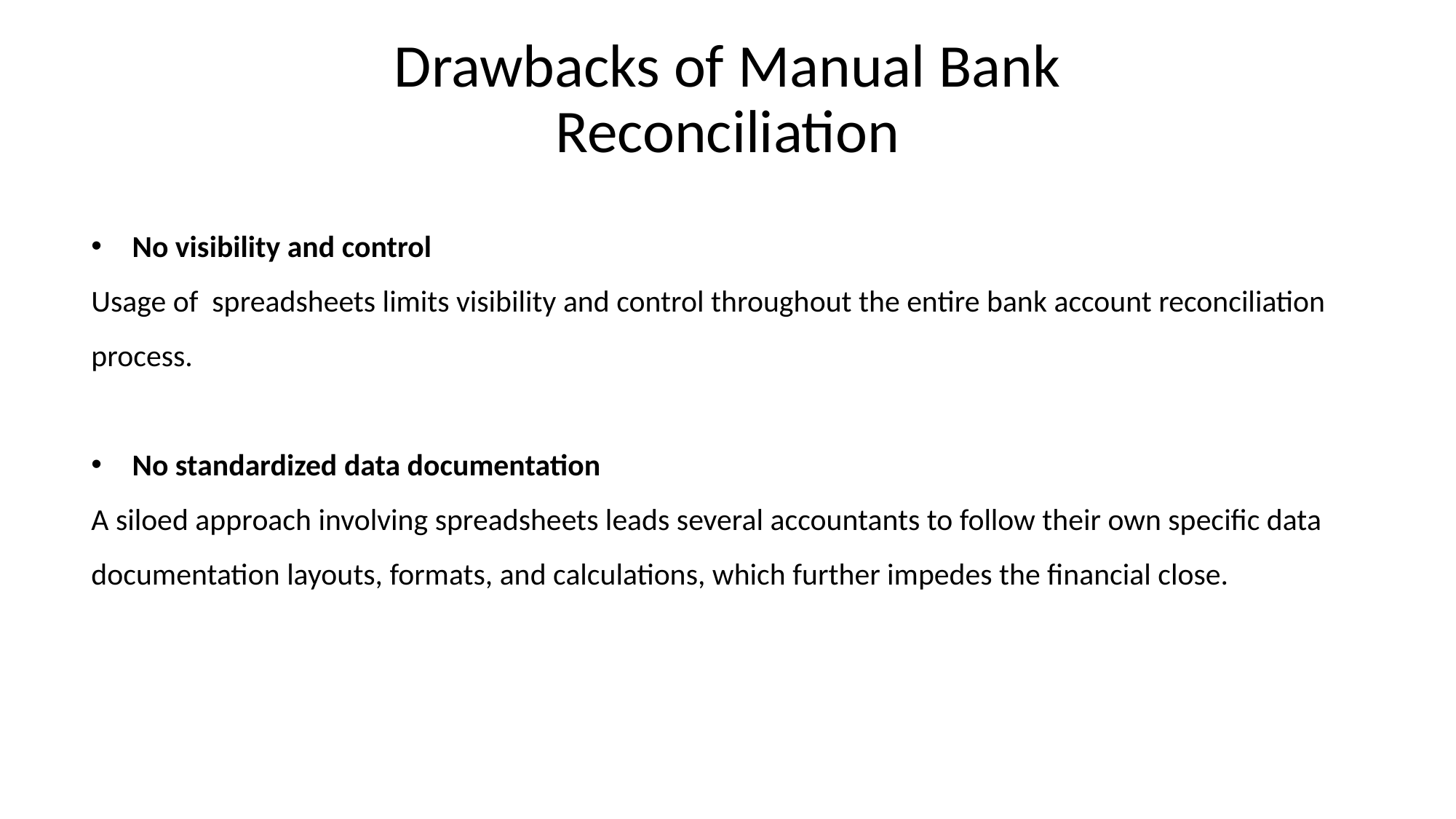

Drawbacks of Manual Bank Reconciliation
No visibility and control
Usage of  spreadsheets limits visibility and control throughout the entire bank account reconciliation process.

No standardized data documentation
A siloed approach involving spreadsheets leads several accountants to follow their own specific data documentation layouts, formats, and calculations, which further impedes the financial close.